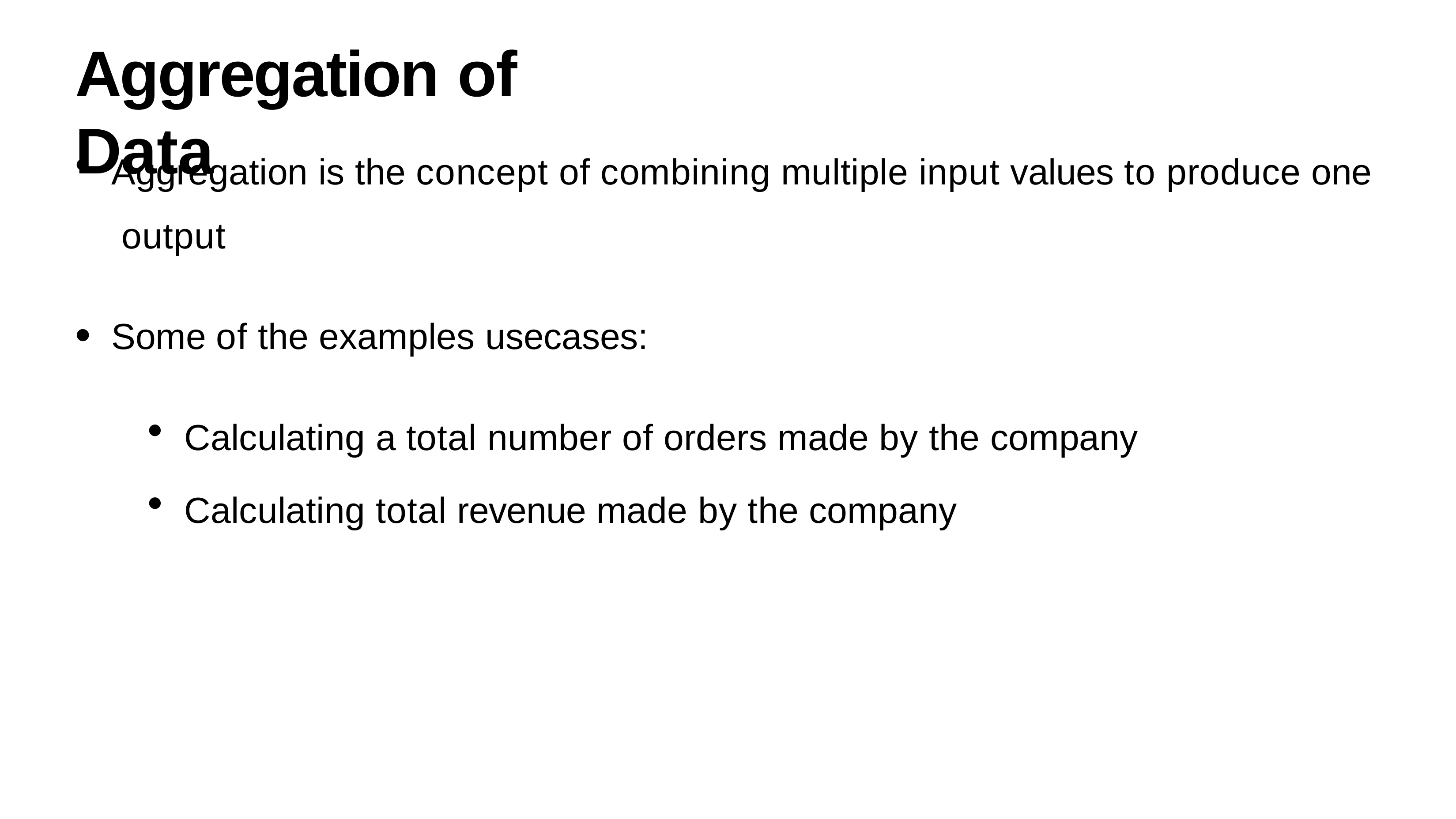

# Aggregation of Data
Aggregation is the concept of combining multiple input values to produce one  output

Some of the examples usecases:

Calculating a total number of orders made by the company
Calculating total revenue made by the company